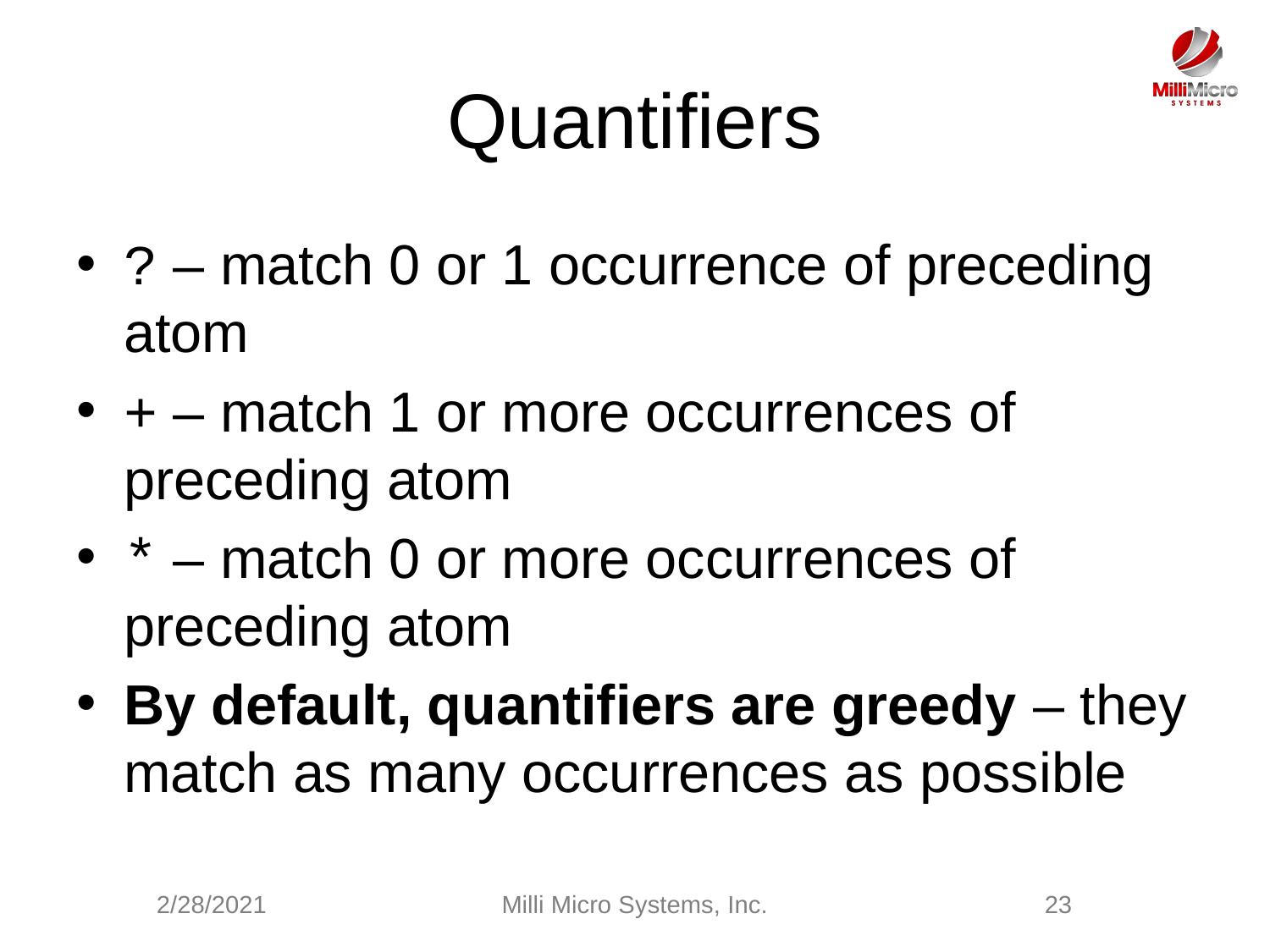

# Quantifiers
? – match 0 or 1 occurrence of preceding atom
+ – match 1 or more occurrences of preceding atom
* – match 0 or more occurrences of preceding atom
By default, quantifiers are greedy – they match as many occurrences as possible

2/28/2021
Milli Micro Systems, Inc.
23